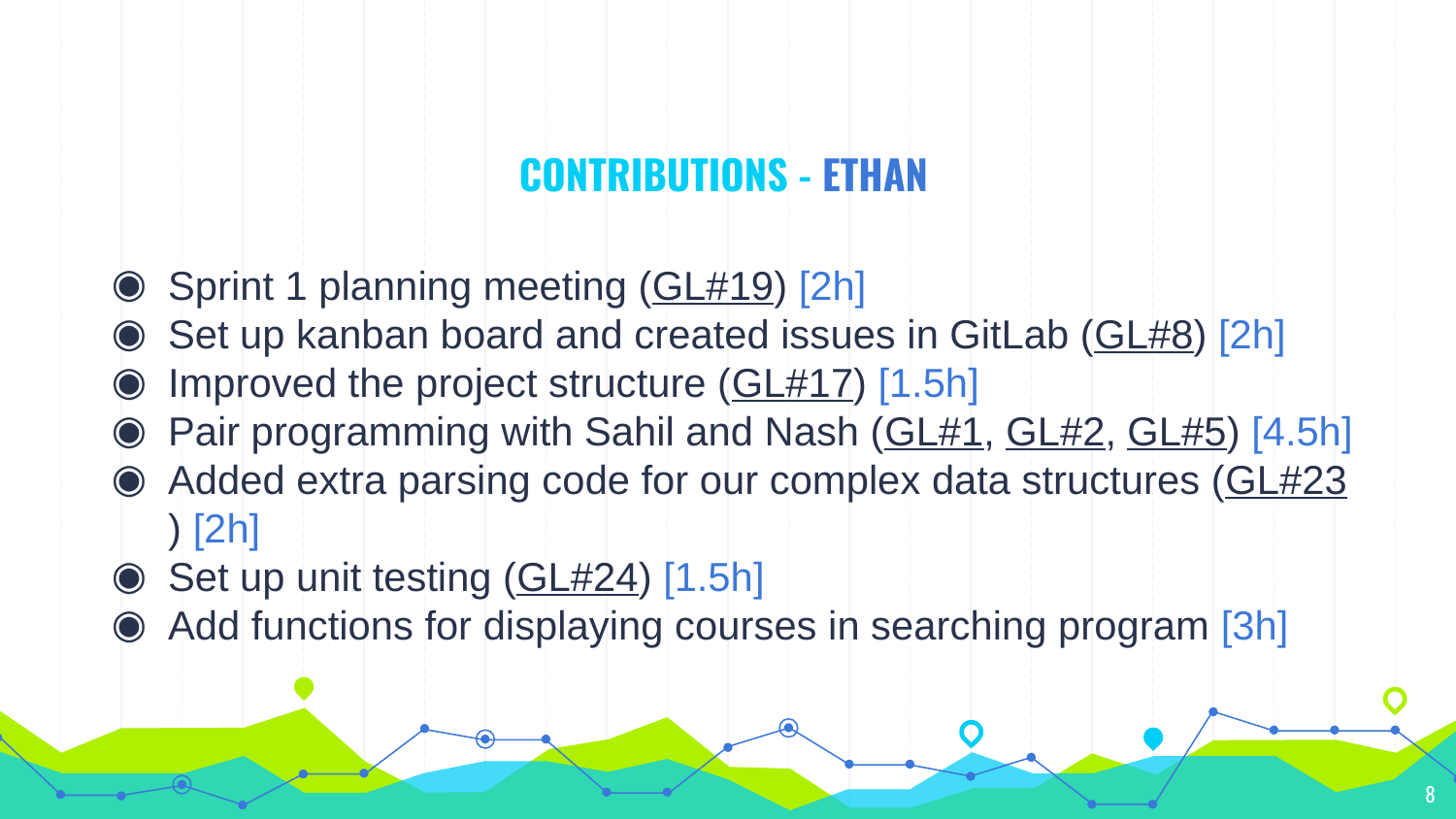

# CONTRIBUTIONS - ETHAN
Sprint 1 planning meeting (GL#19) [2h]
Set up kanban board and created issues in GitLab (GL#8) [2h]
Improved the project structure (GL#17) [1.5h]
Pair programming with Sahil and Nash (GL#1, GL#2, GL#5) [4.5h]
Added extra parsing code for our complex data structures (GL#23) [2h]
Set up unit testing (GL#24) [1.5h]
Add functions for displaying courses in searching program [3h]
8